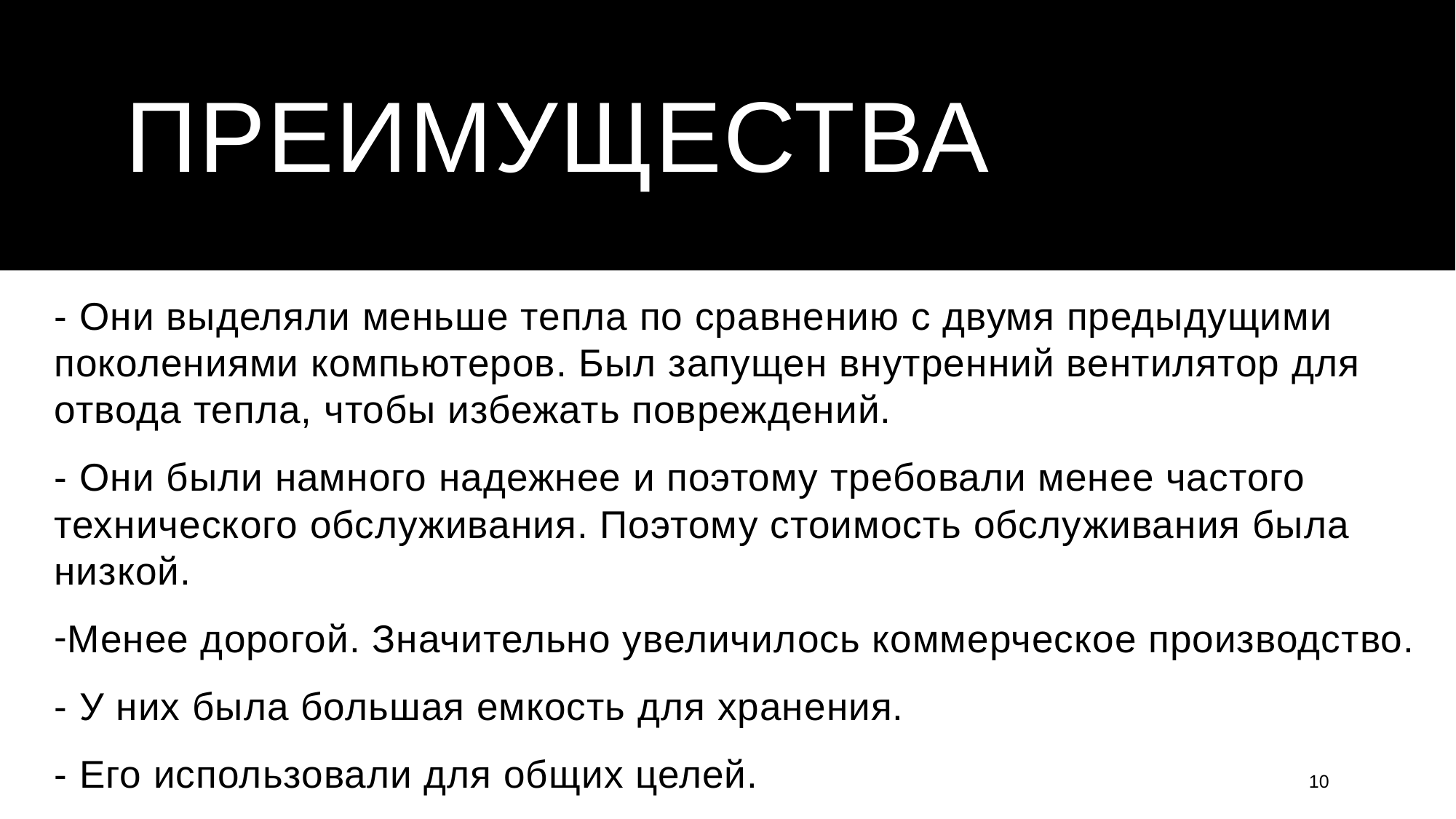

# Преимущества
- Они выделяли меньше тепла по сравнению с двумя предыдущими поколениями компьютеров. Был запущен внутренний вентилятор для отвода тепла, чтобы избежать повреждений.
- Они были намного надежнее и поэтому требовали менее частого технического обслуживания. Поэтому стоимость обслуживания была низкой.
Менее дорогой. Значительно увеличилось коммерческое производство.
- У них была большая емкость для хранения.
- Его использовали для общих целей.

10